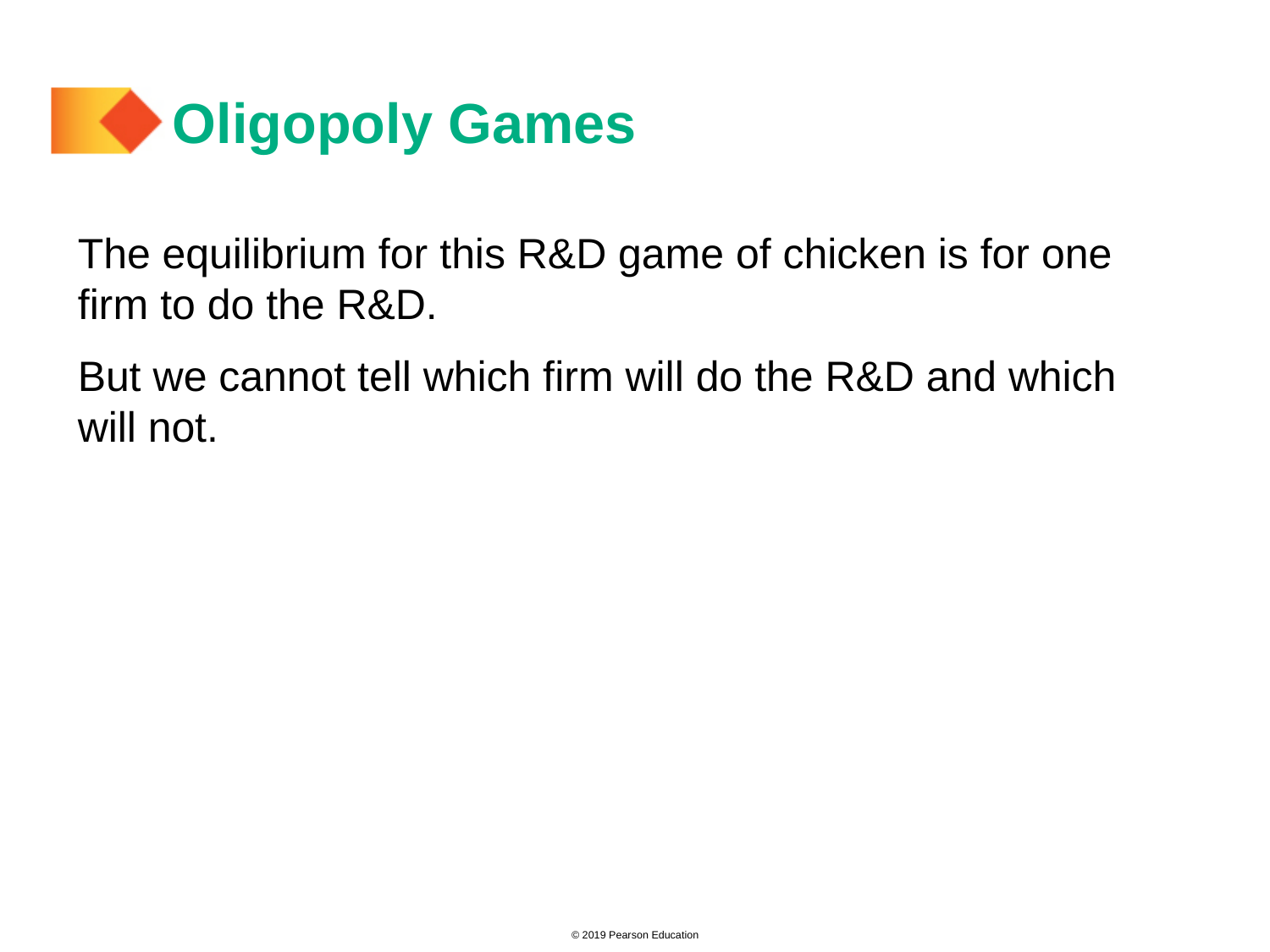

# Oligopoly Games
The equilibrium for this R&D game of chicken is for one firm to do the R&D.
But we cannot tell which firm will do the R&D and which will not.